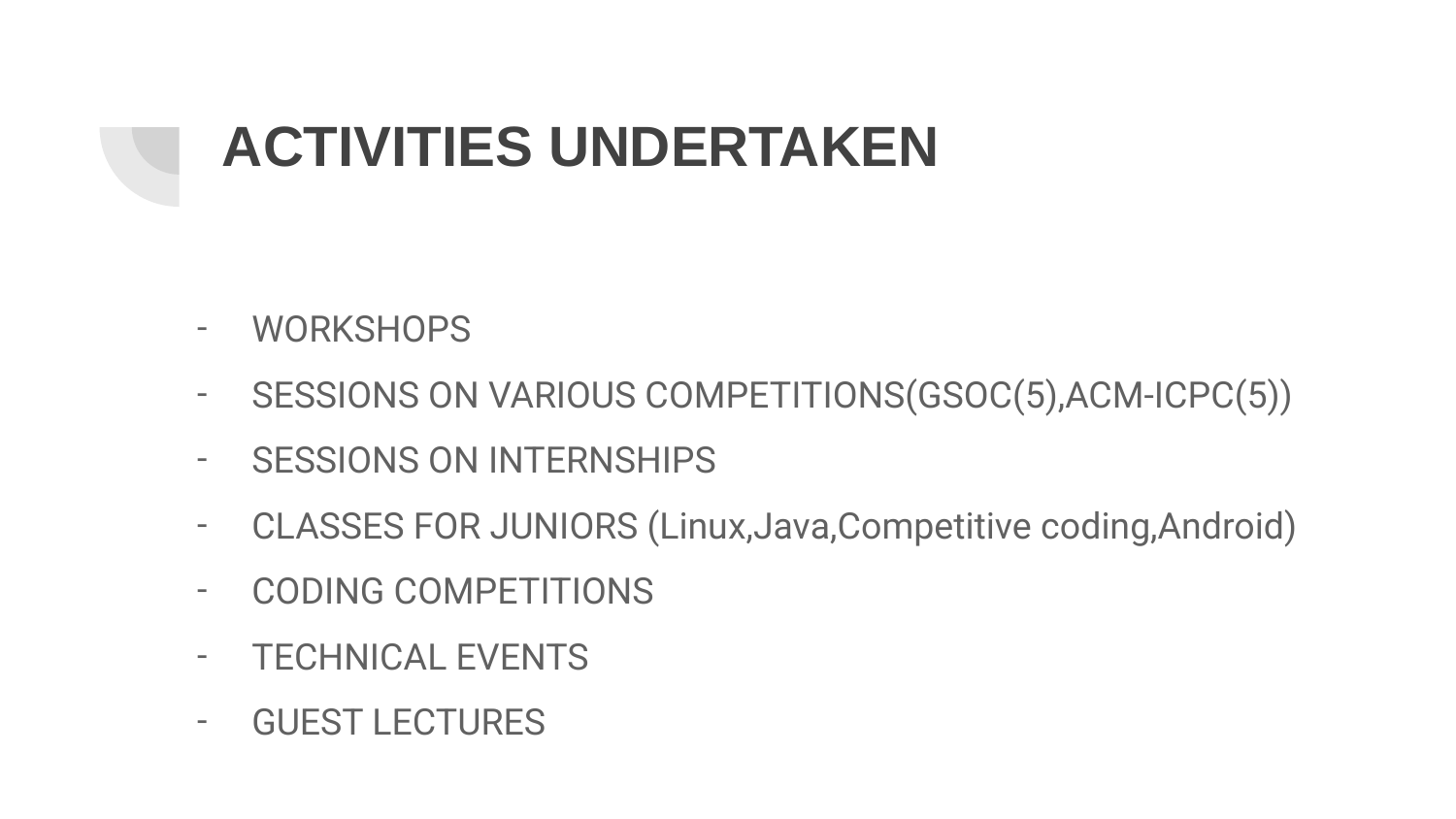

# ACTIVITIES UNDERTAKEN
WORKSHOPS
SESSIONS ON VARIOUS COMPETITIONS(GSOC(5),ACM-ICPC(5))
SESSIONS ON INTERNSHIPS
CLASSES FOR JUNIORS (Linux,Java,Competitive coding,Android)
CODING COMPETITIONS
TECHNICAL EVENTS
GUEST LECTURES